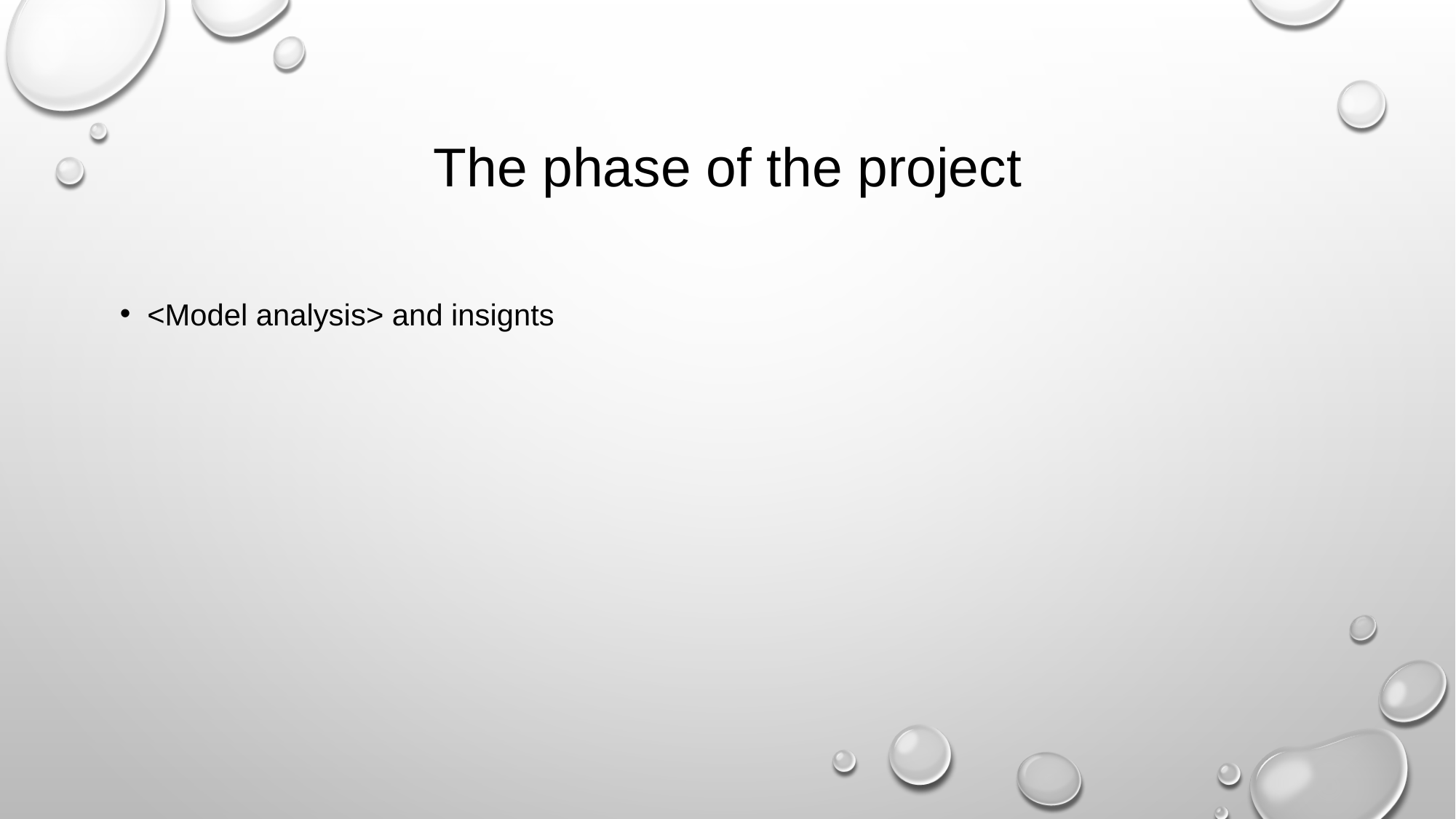

# The phase of the project
<Model analysis> and insignts